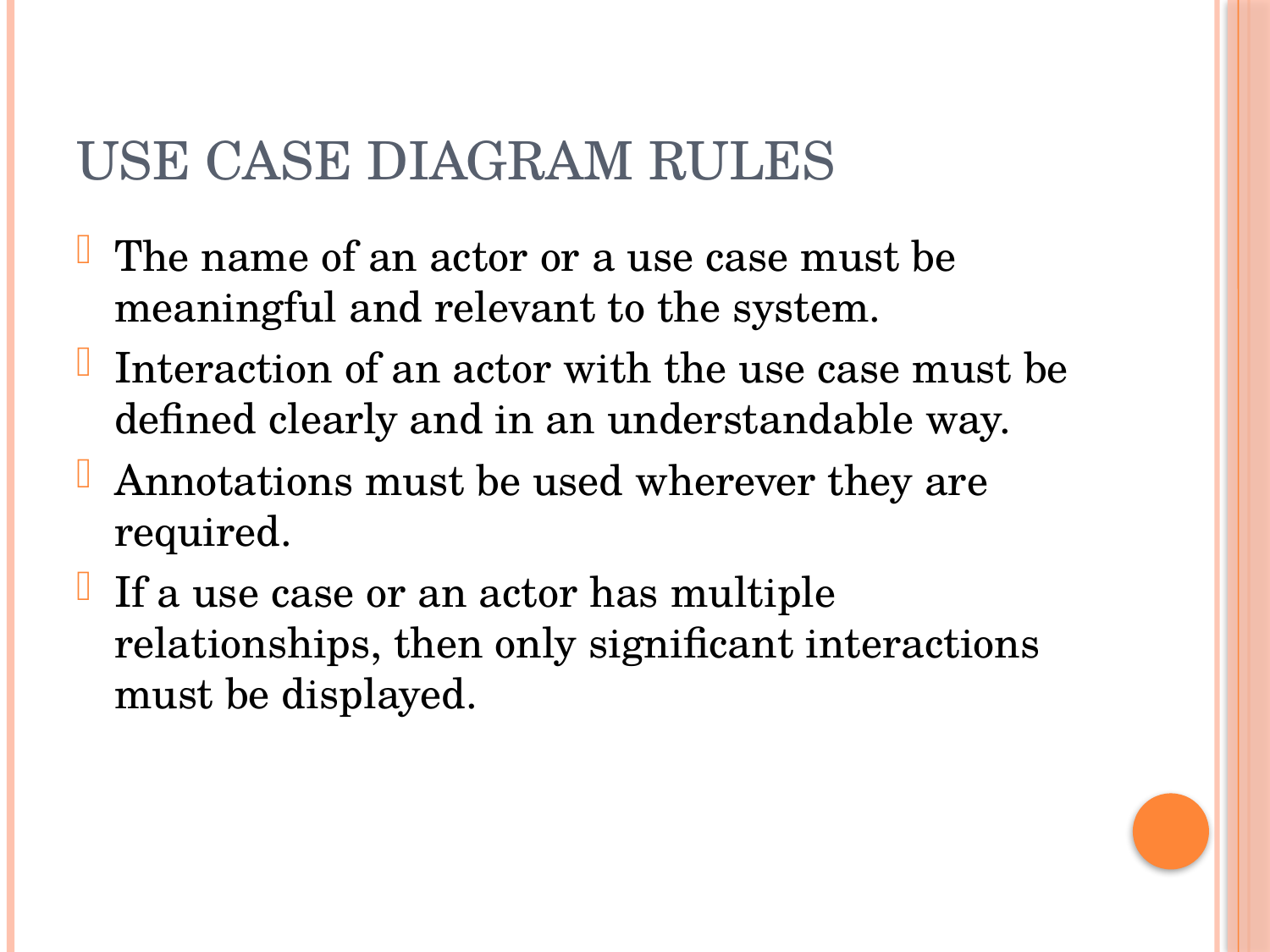

# Use case diagram rules
The name of an actor or a use case must be meaningful and relevant to the system.
Interaction of an actor with the use case must be defined clearly and in an understandable way.
Annotations must be used wherever they are required.
If a use case or an actor has multiple relationships, then only significant interactions must be displayed.